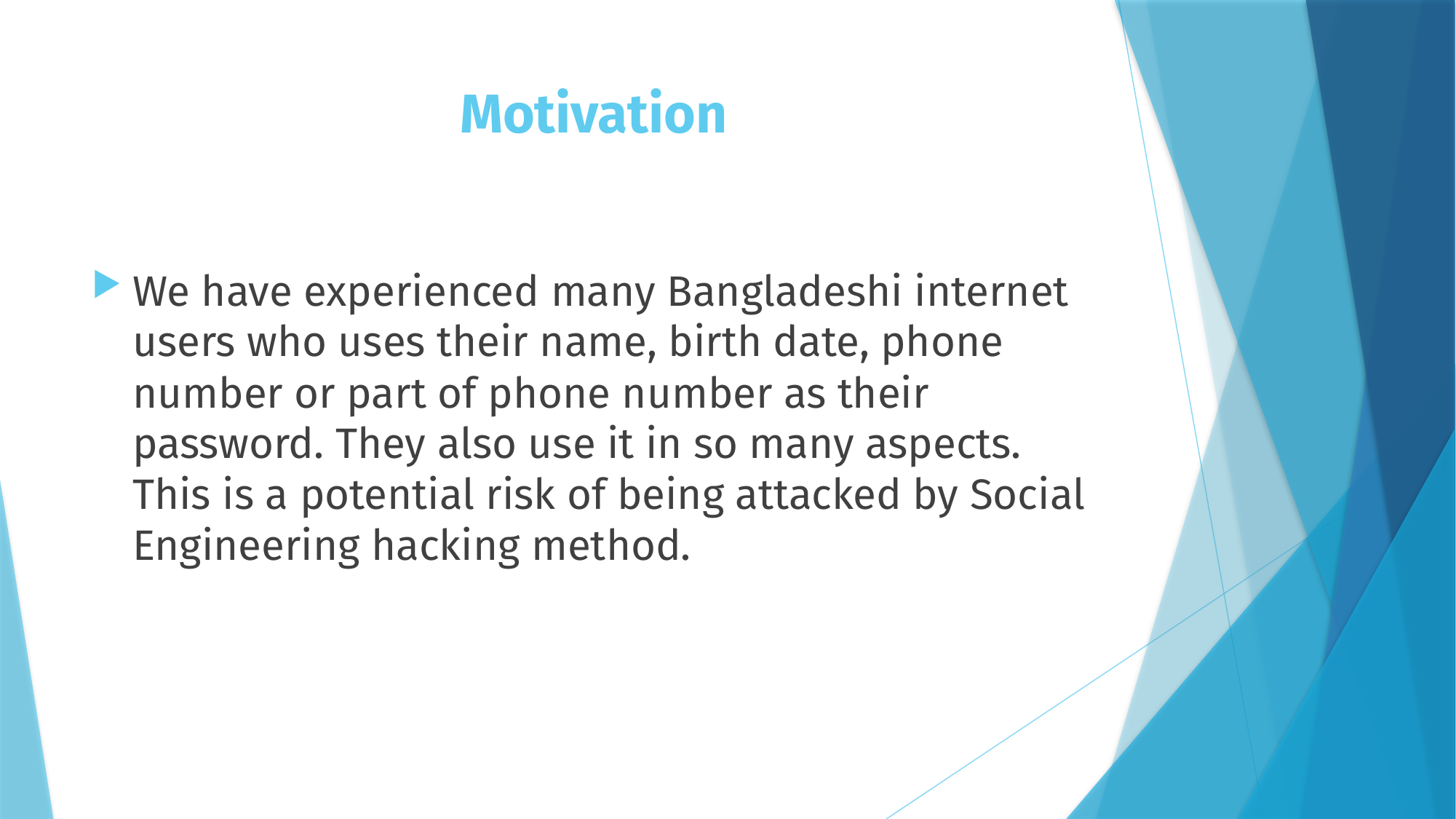

# Motivation
We have experienced many Bangladeshi internet users who uses their name, birth date, phone number or part of phone number as their password. They also use it in so many aspects. This is a potential risk of being attacked by Social Engineering hacking method.